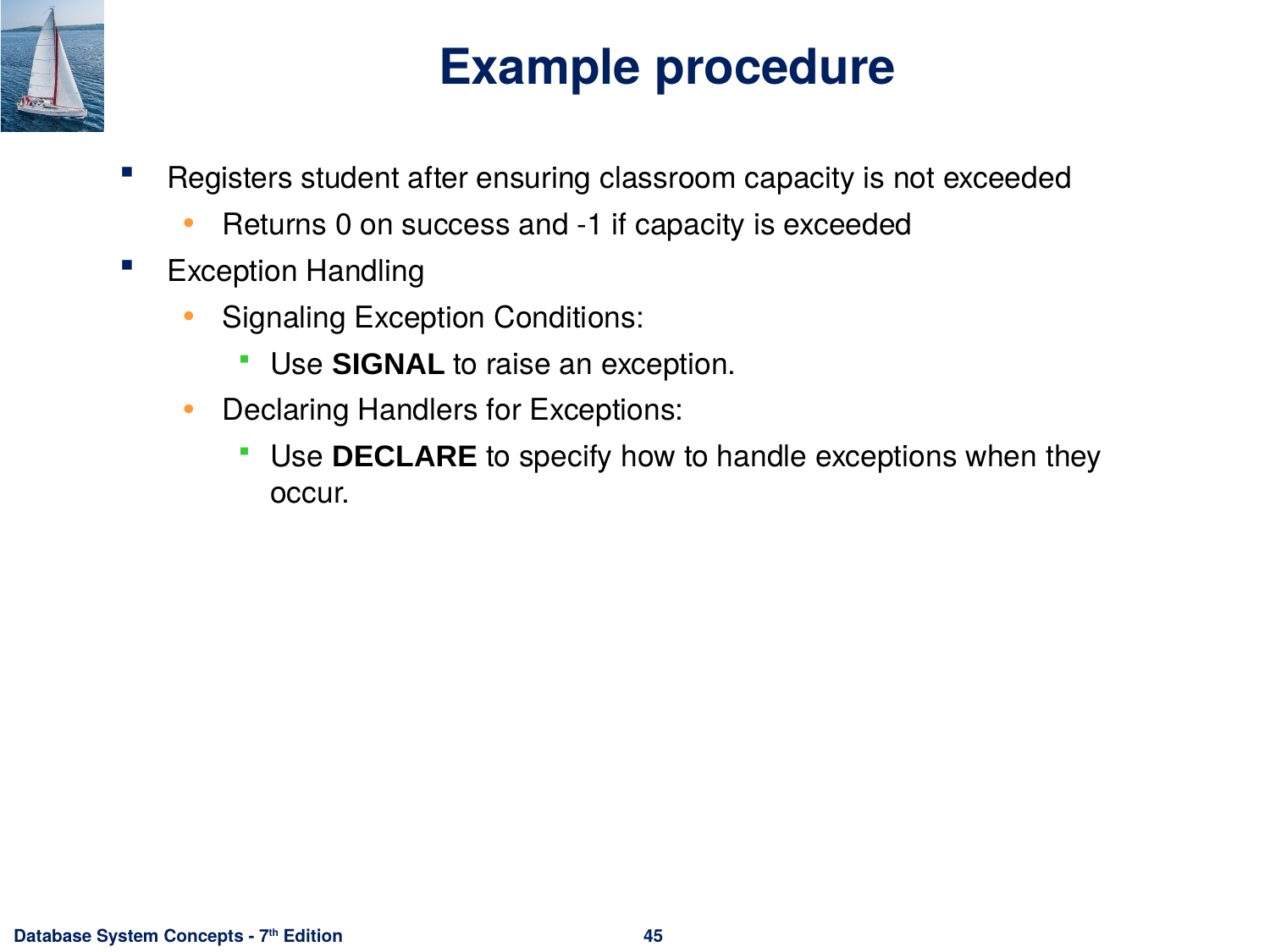

# Example procedure
Registers student after ensuring classroom capacity is not exceeded
Returns 0 on success and -1 if capacity is exceeded
Exception Handling
Signaling Exception Conditions:
Use SIGNAL to raise an exception.
Declaring Handlers for Exceptions:
Use DECLARE to specify how to handle exceptions when they occur.